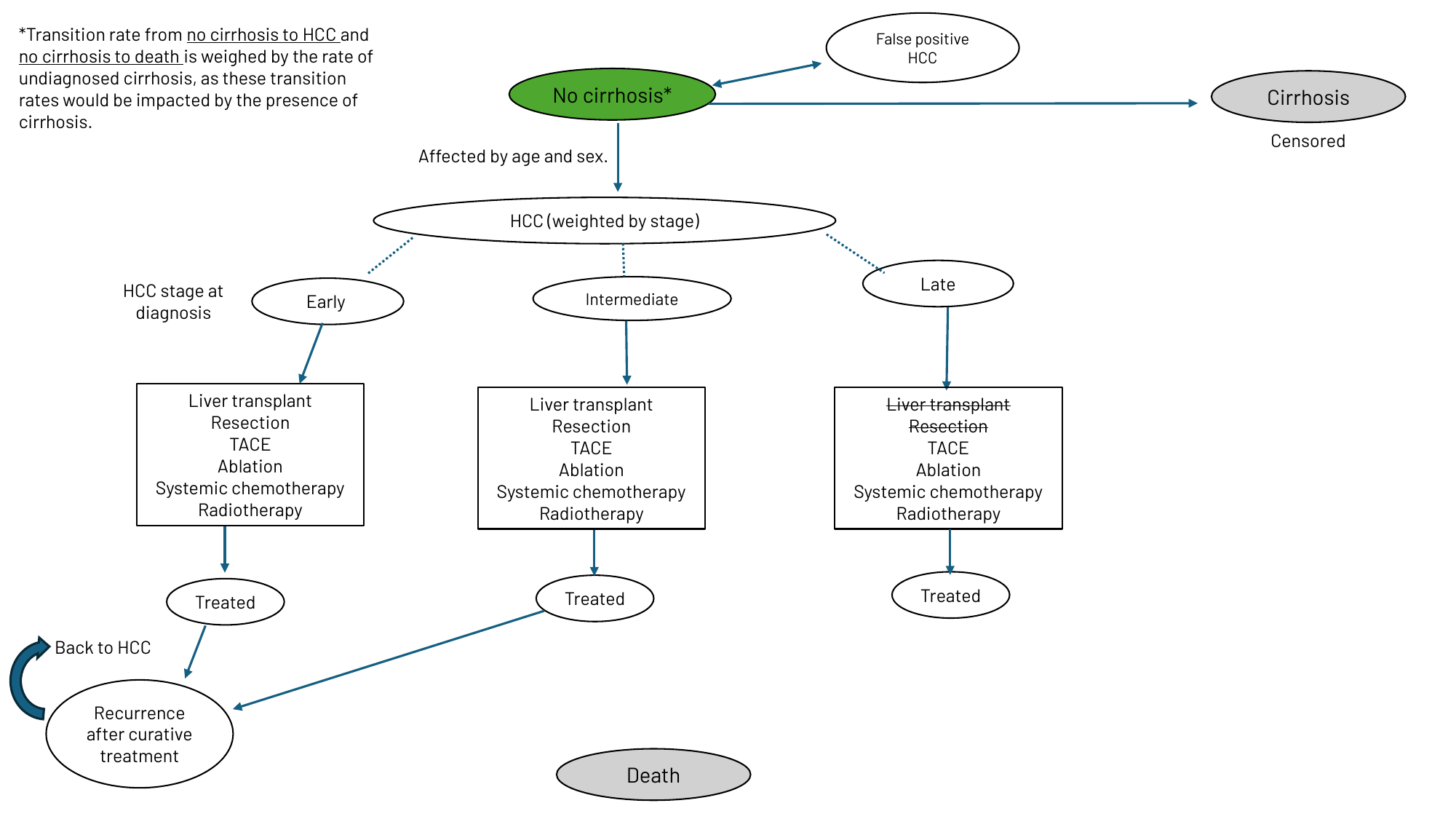

False positive HCC
*Transition rate from no cirrhosis to HCC and no cirrhosis to death is weighed by the rate of undiagnosed cirrhosis, as these transition rates would be impacted by the presence of cirrhosis.
No cirrhosis*
Cirrhosis
Censored
Affected by age and sex.
HCC (weighted by stage)
Late
HCC stage at diagnosis
Intermediate
Early
Liver transplant
Resection
TACE
Ablation
Systemic chemotherapy
Radiotherapy
Liver transplant
Resection
TACE
Ablation
Systemic chemotherapy
Radiotherapy
Liver transplant
Resection
TACE
Ablation
Systemic chemotherapy
Radiotherapy
j
Treated
Treated
Treated
Back to HCC

Recurrence after curative treatment
Death